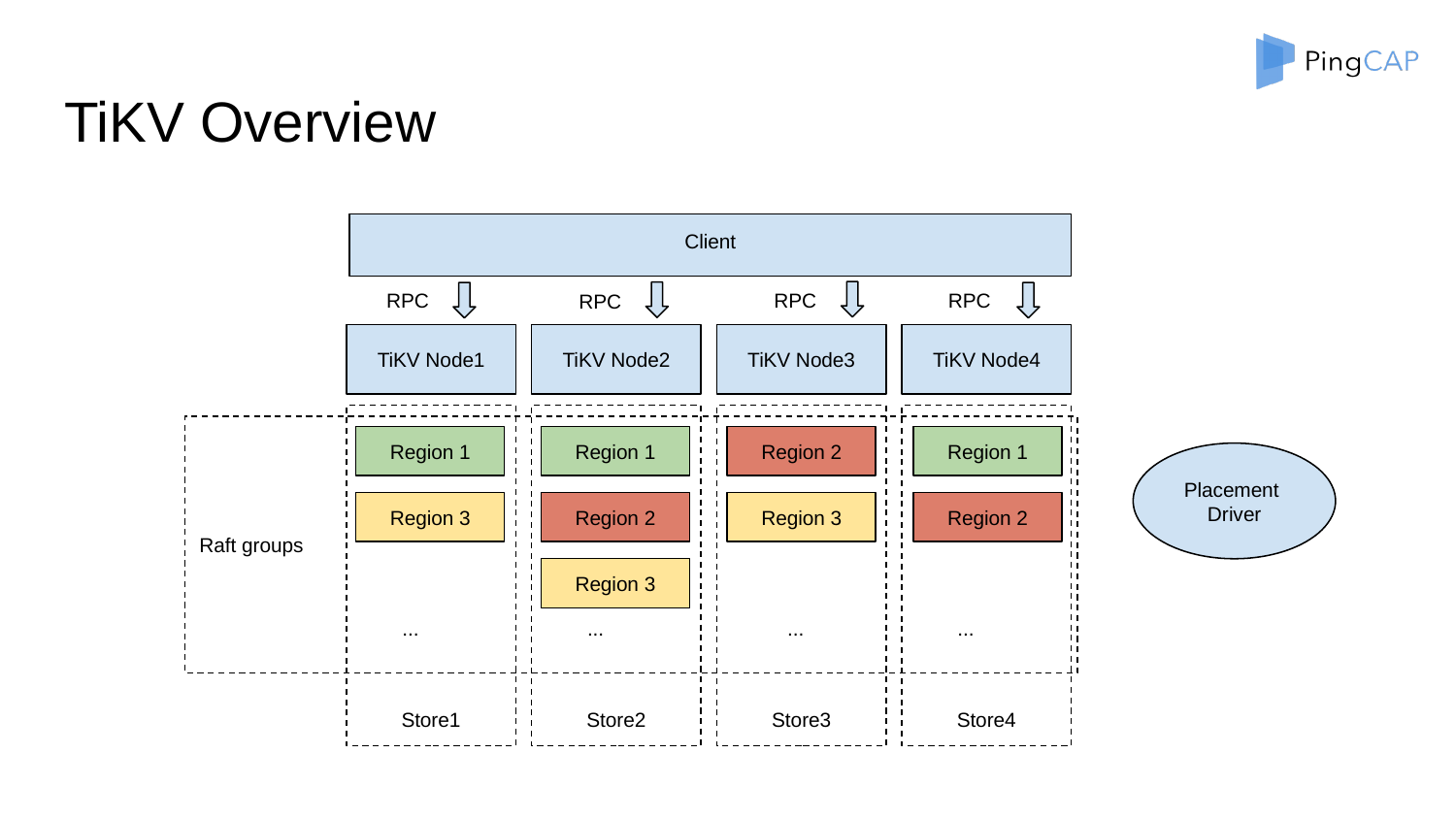

# TiKV Overview
Client

RPC
RPC
RPC

RPC
TiKV Node1
TiKV Node2
TiKV Node3
TiKV Node4

Store1

Store2

Store3

Store4
Raft groups
Region 1
Region 1
Region 2
Region 1
Placement
Driver
Region 3
Region 2
Region 3
Region 2
Region 3
...
...
...
...